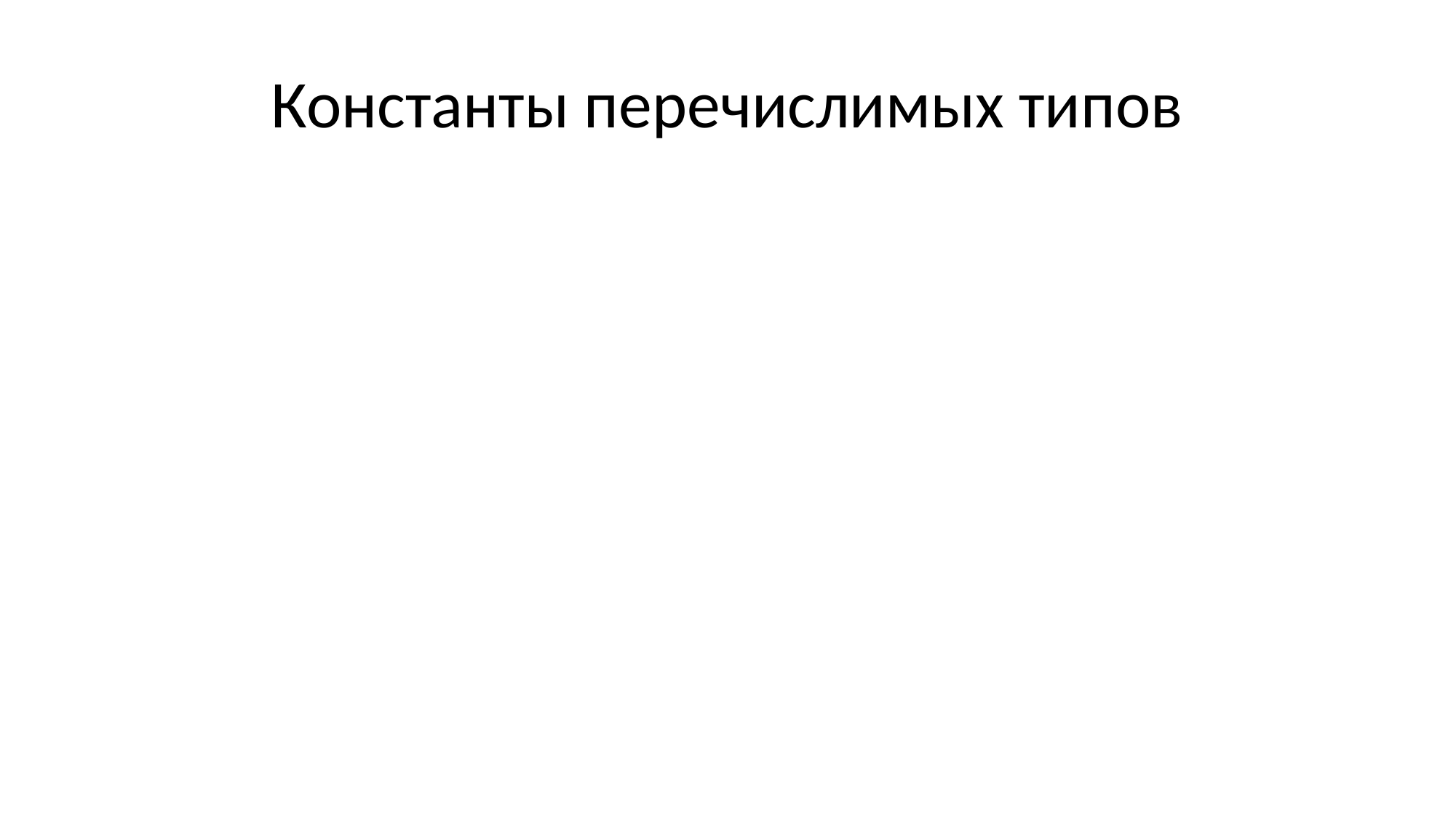

# Константы перечислимых типов
Общий вид
идентификатор

Имеют тип int

Значения задаются внутри перечислений enum
явно или назначаются автоматически